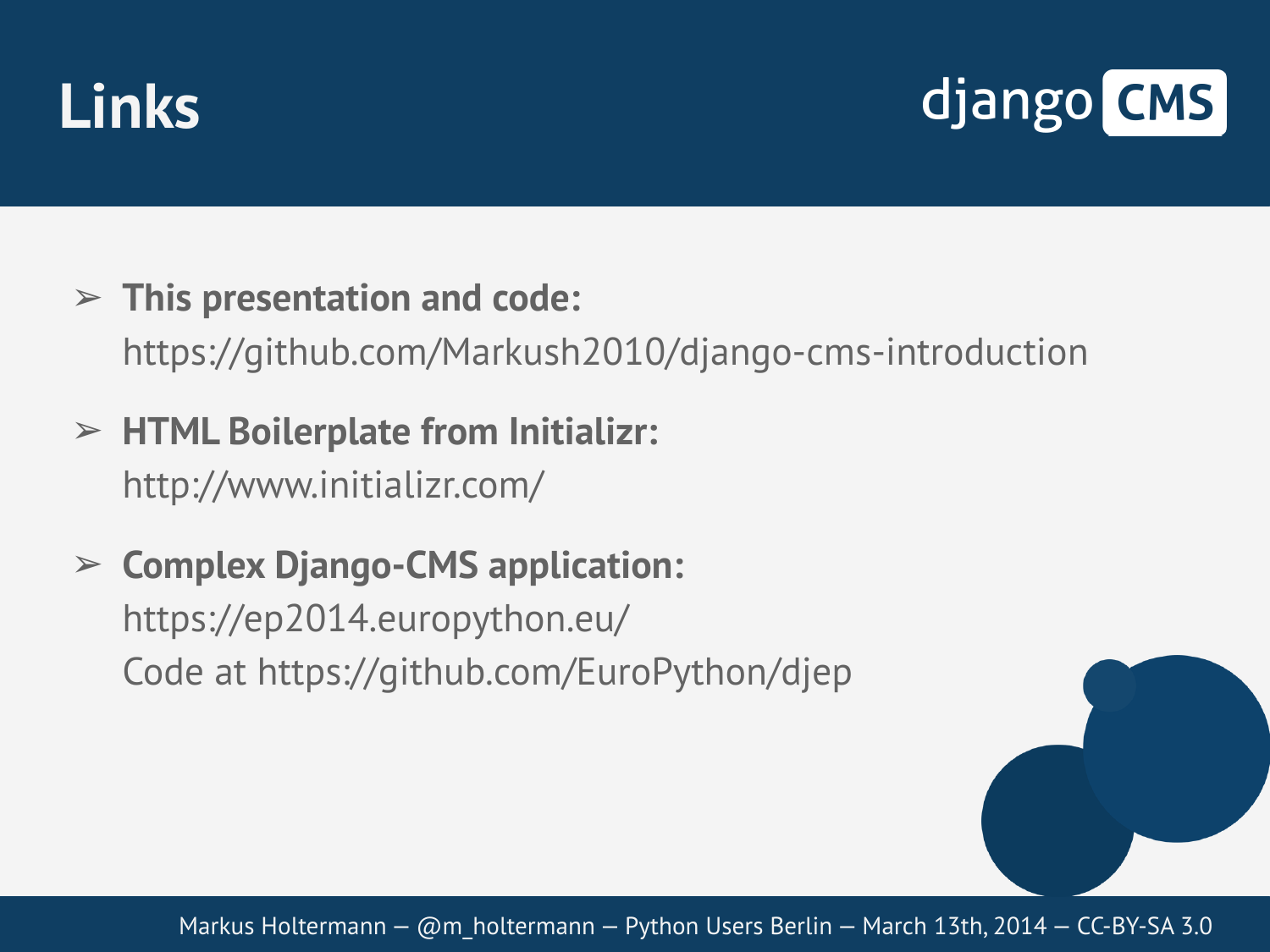

# Links
This presentation and code:
https://github.com/Markush2010/django-cms-introduction
HTML Boilerplate from Initializr:
http://www.initializr.com/
Complex Django-CMS application:
https://ep2014.europython.eu/
Code at https://github.com/EuroPython/djep